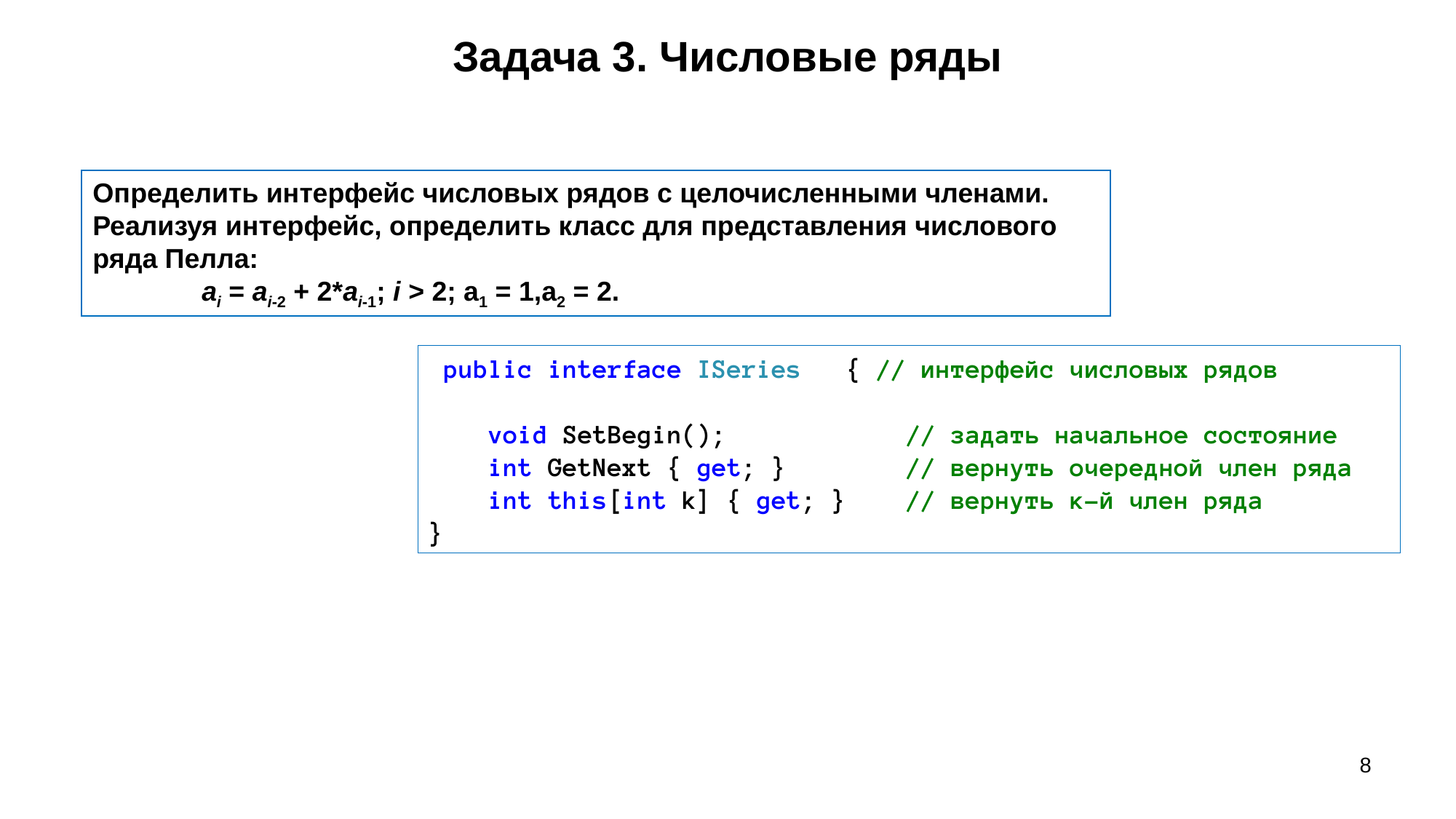

# Задача 3. Числовые ряды
Определить интерфейс числовых рядов с целочисленными членами. Реализуя интерфейс, определить класс для представления числового ряда Пелла:
	ai = ai-2 + 2*ai-1; i > 2; a1 = 1,a2 = 2.
 public interface ISeries   { // интерфейс числовых рядов

    void SetBegin();            // задать начальное состояние
    int GetNext { get; }        // вернуть очередной член ряда
    int this[int k] { get; }    // вернуть к-й член ряда
}
8